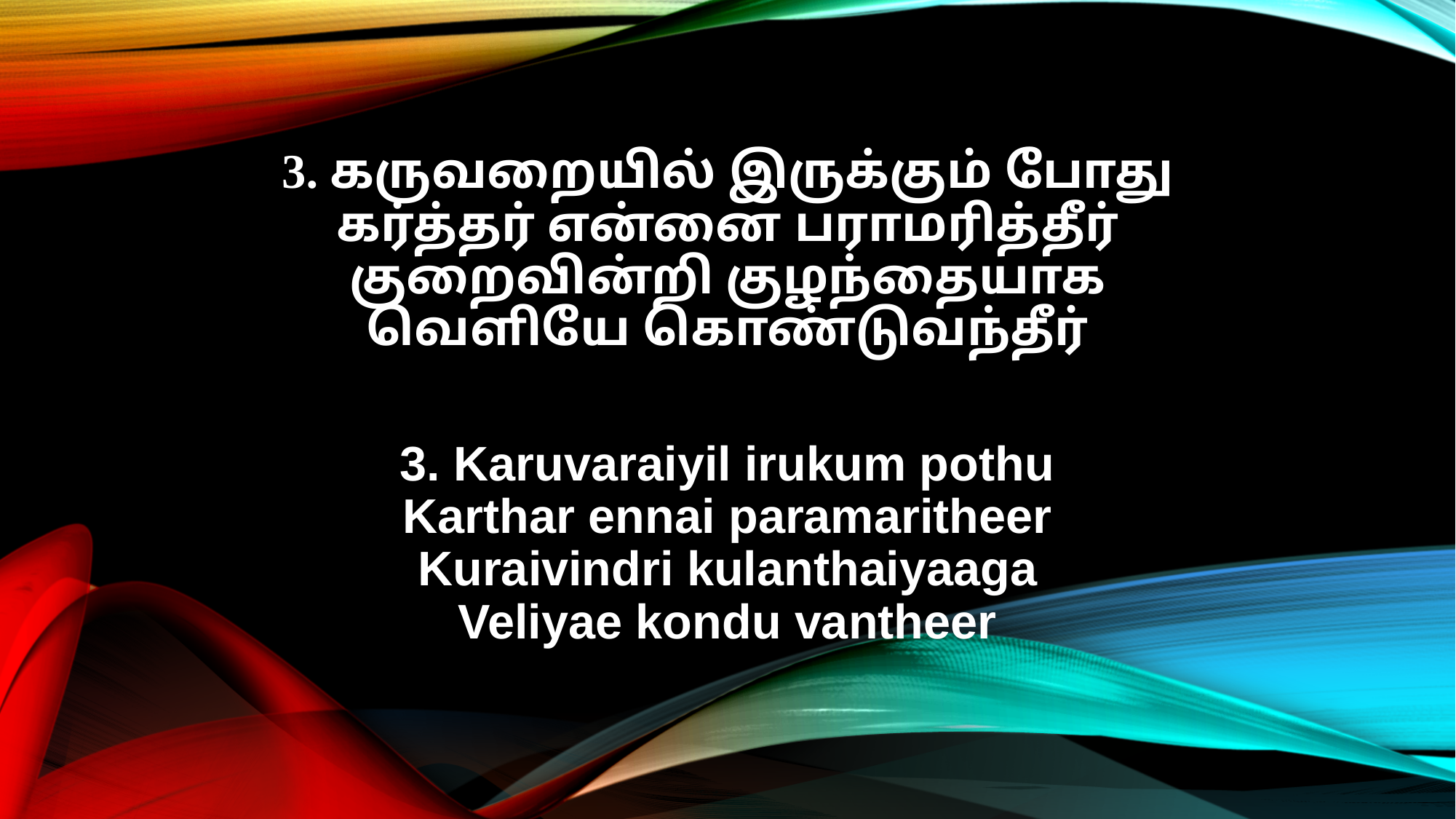

3. கருவறையில் இருக்கும் போது
கர்த்தர் என்னை பராமரித்தீர்
குறைவின்றி குழந்தையாக
வெளியே கொண்டுவந்தீர்

3. Karuvaraiyil irukum pothu
Karthar ennai paramaritheer
Kuraivindri kulanthaiyaaga
Veliyae kondu vantheer